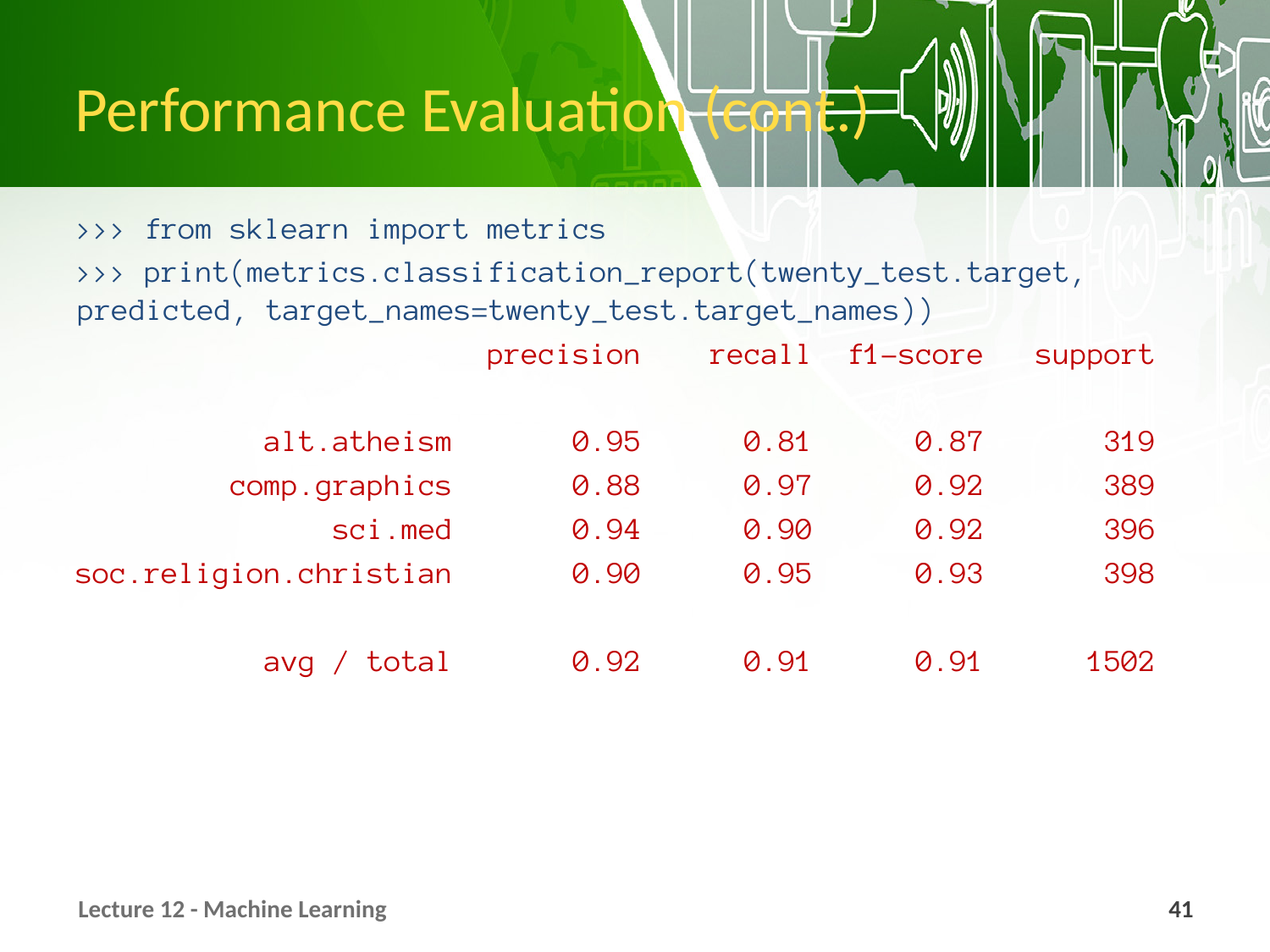

# Performance Evaluation (cont.)
>>> from sklearn import metrics
>>> print(metrics.classification_report(twenty_test.target, predicted, target_names=twenty_test.target_names))
                        precision    recall  f1-score   support

           alt.atheism       0.95      0.81      0.87       319
         comp.graphics       0.88      0.97      0.92       389
               sci.med       0.94      0.90      0.92       396
soc.religion.christian       0.90      0.95      0.93       398

           avg / total       0.92      0.91      0.91      1502
Lecture 12 - Machine Learning
41